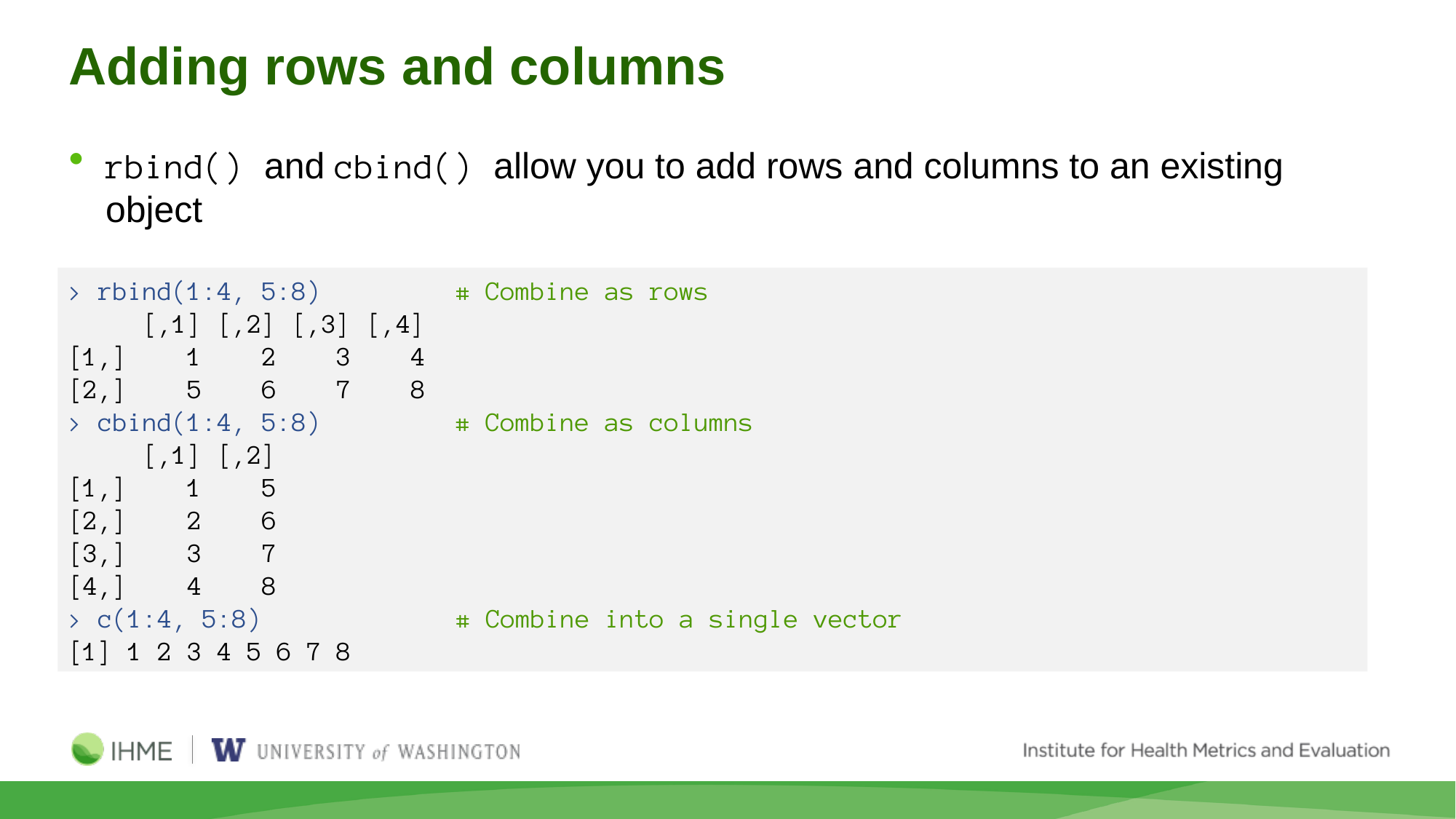

# Adding rows and columns
rbind() and cbind() allow you to add rows and columns to an existing object
> rbind(1:4, 5:8)         # Combine as rows
     [,1] [,2] [,3] [,4]
[1,]    1    2    3    4
[2,]    5    6    7    8
> cbind(1:4, 5:8)         # Combine as columns
     [,1] [,2]
[1,]    1    5
[2,]    2    6
[3,]    3    7
[4,]    4    8
> c(1:4, 5:8)             # Combine into a single vector
[1] 1 2 3 4 5 6 7 8